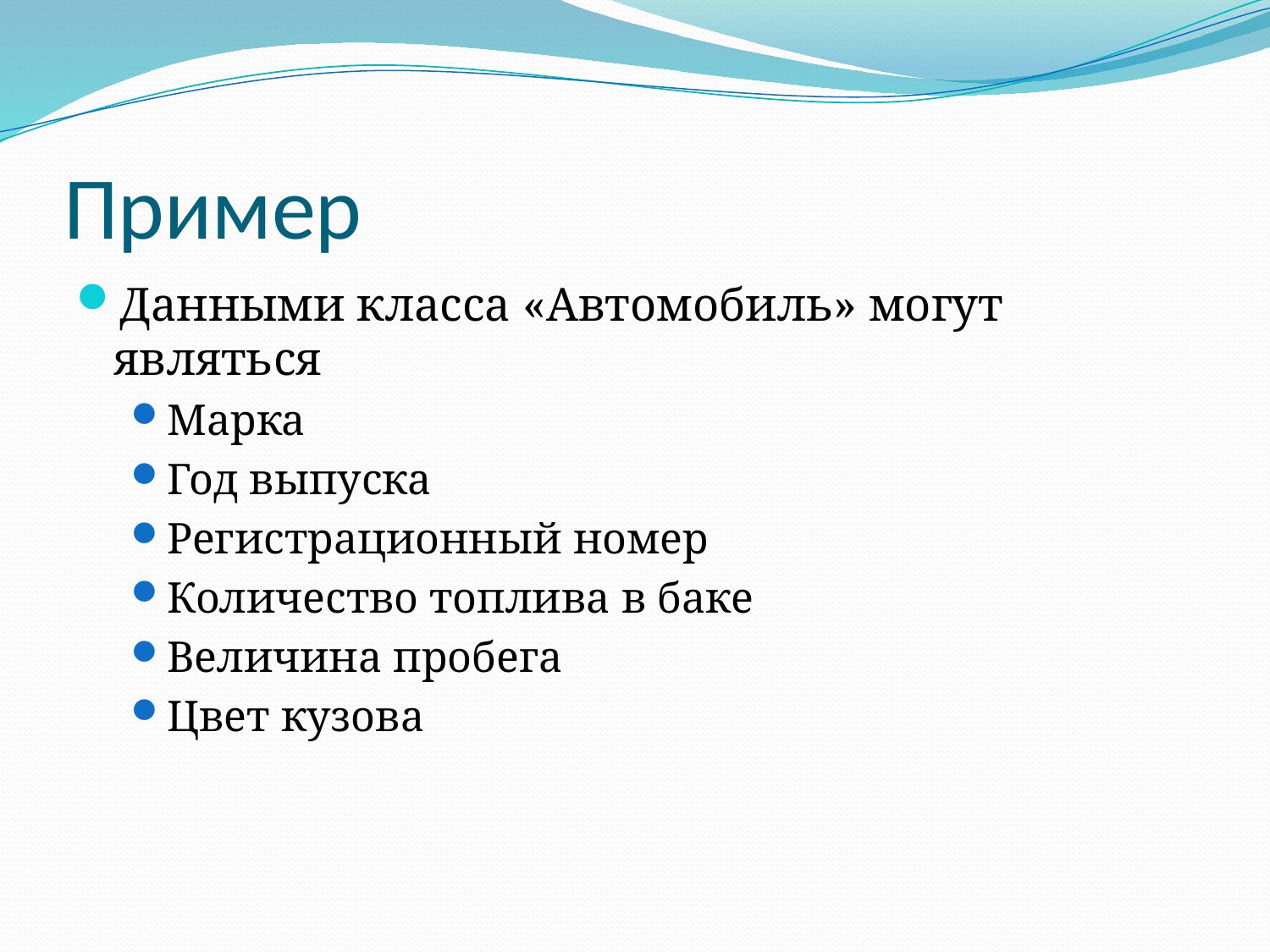

# Пример
Данными класса «Автомобиль» могут являться
Марка
Год выпуска
Регистрационный номер
Количество топлива в баке
Величина пробега
Цвет кузова